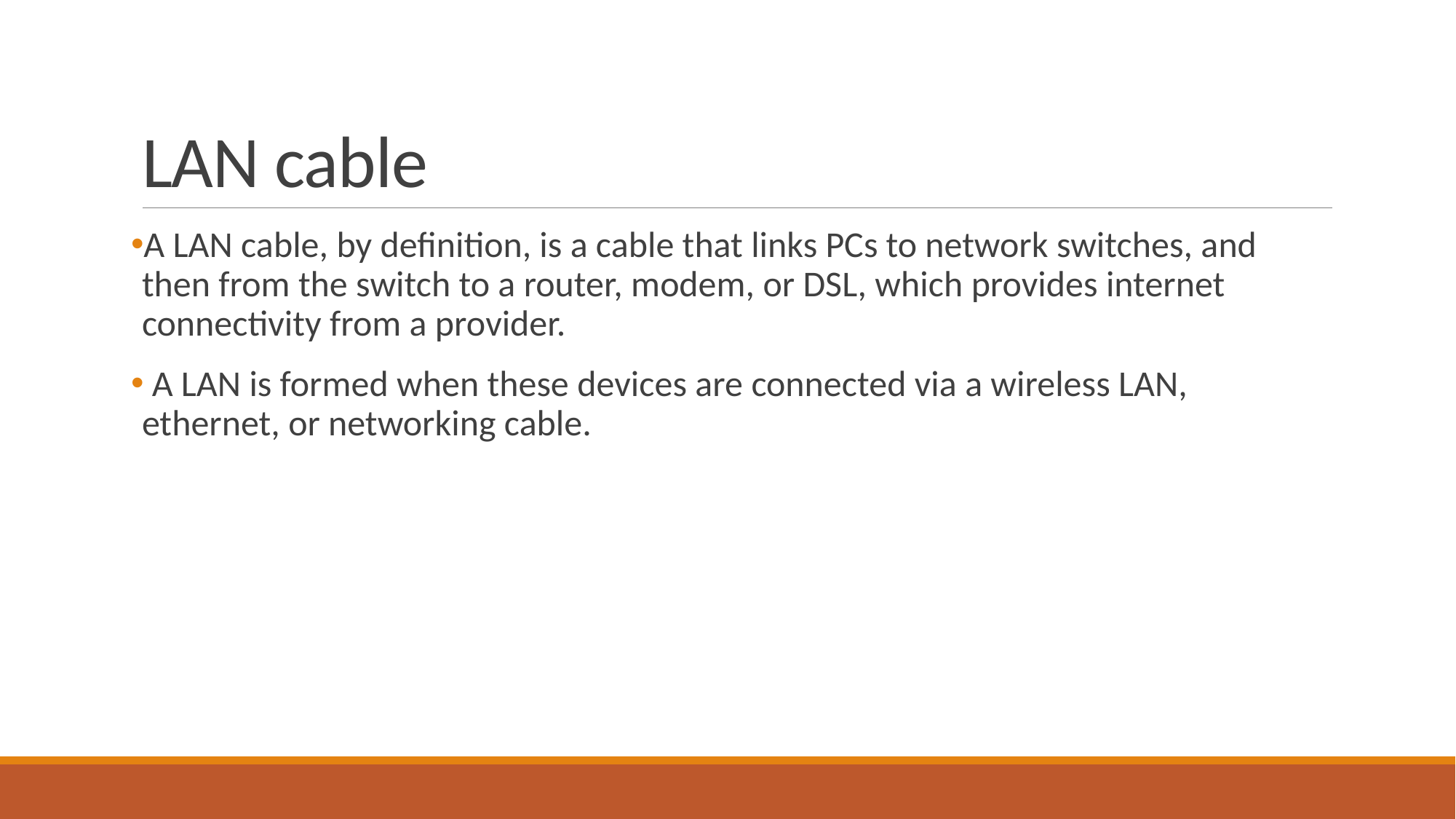

# LAN cable
A LAN cable, by definition, is a cable that links PCs to network switches, and then from the switch to a router, modem, or DSL, which provides internet connectivity from a provider.
 A LAN is formed when these devices are connected via a wireless LAN, ethernet, or networking cable.